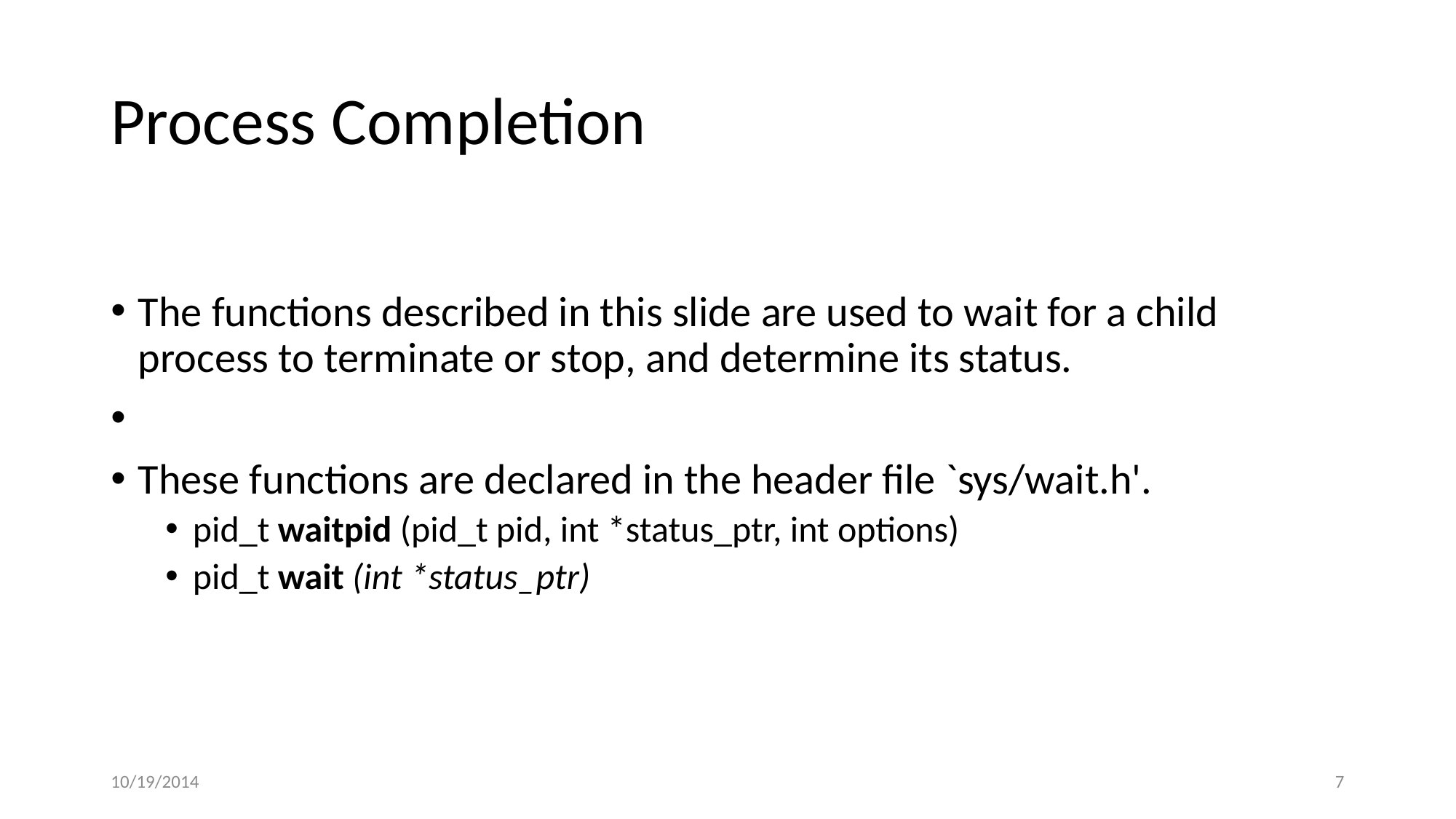

# Process Completion

The functions described in this slide are used to wait for a child process to terminate or stop, and determine its status.

These functions are declared in the header file `sys/wait.h'.
pid_t waitpid (pid_t pid, int *status_ptr, int options)
pid_t wait (int *status_ptr)

10/19/2014
7